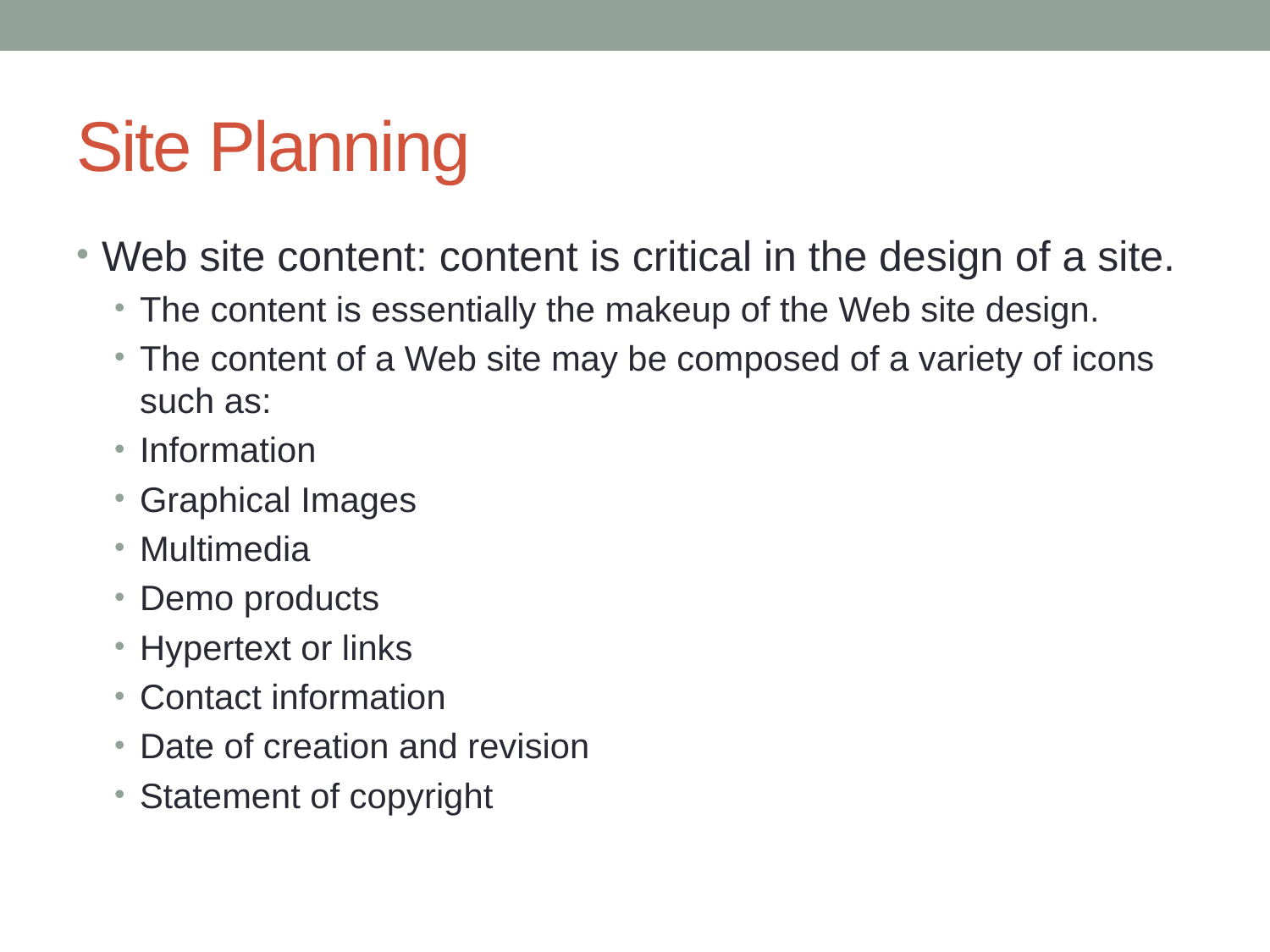

# Site Planning
Web site content: content is critical in the design of a site.
The content is essentially the makeup of the Web site design.
The content of a Web site may be composed of a variety of icons such as:
Information
Graphical Images
Multimedia
Demo products
Hypertext or links
Contact information
Date of creation and revision
Statement of copyright